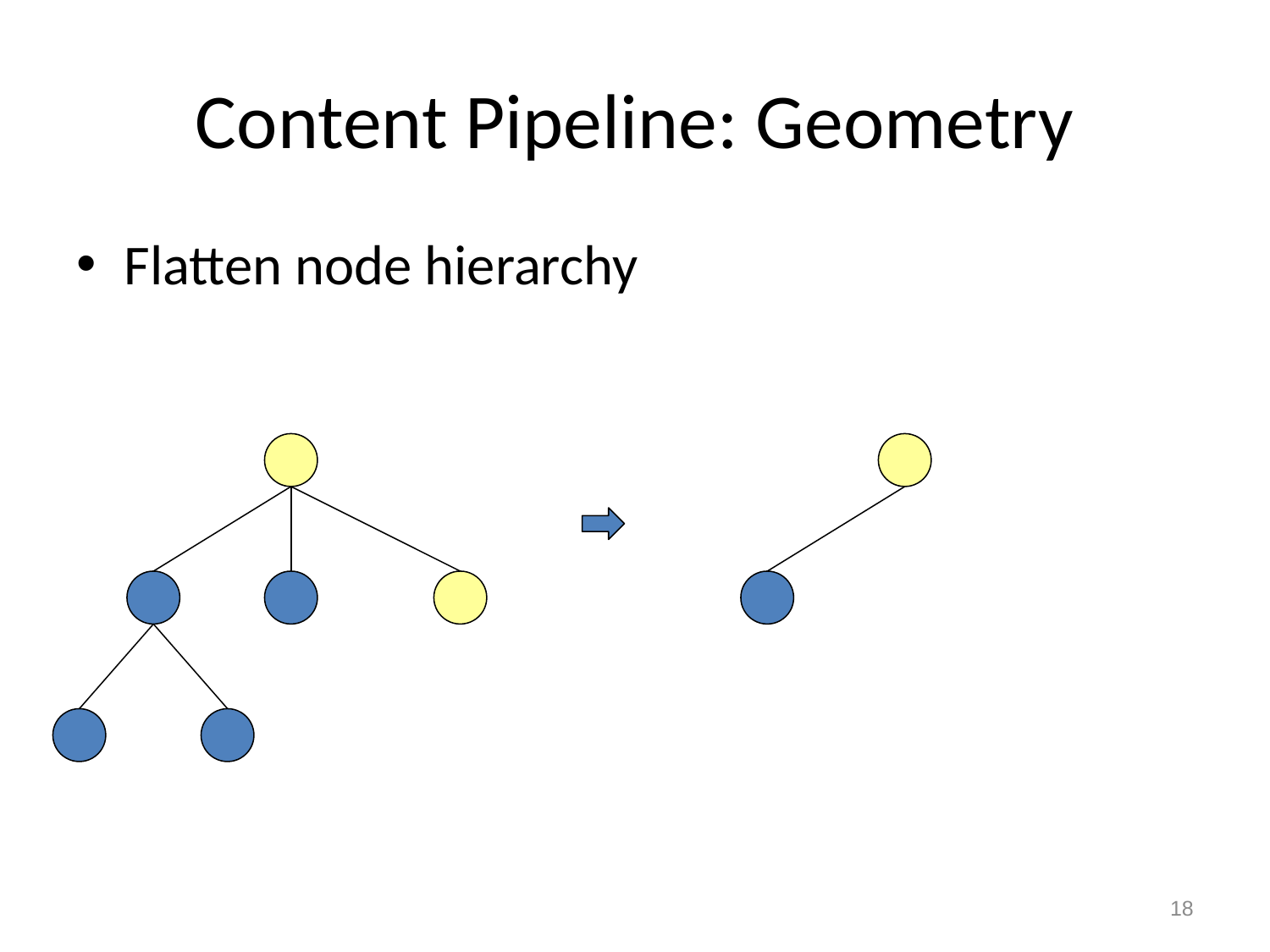

# Content Pipeline: Geometry
Flatten node hierarchy

18